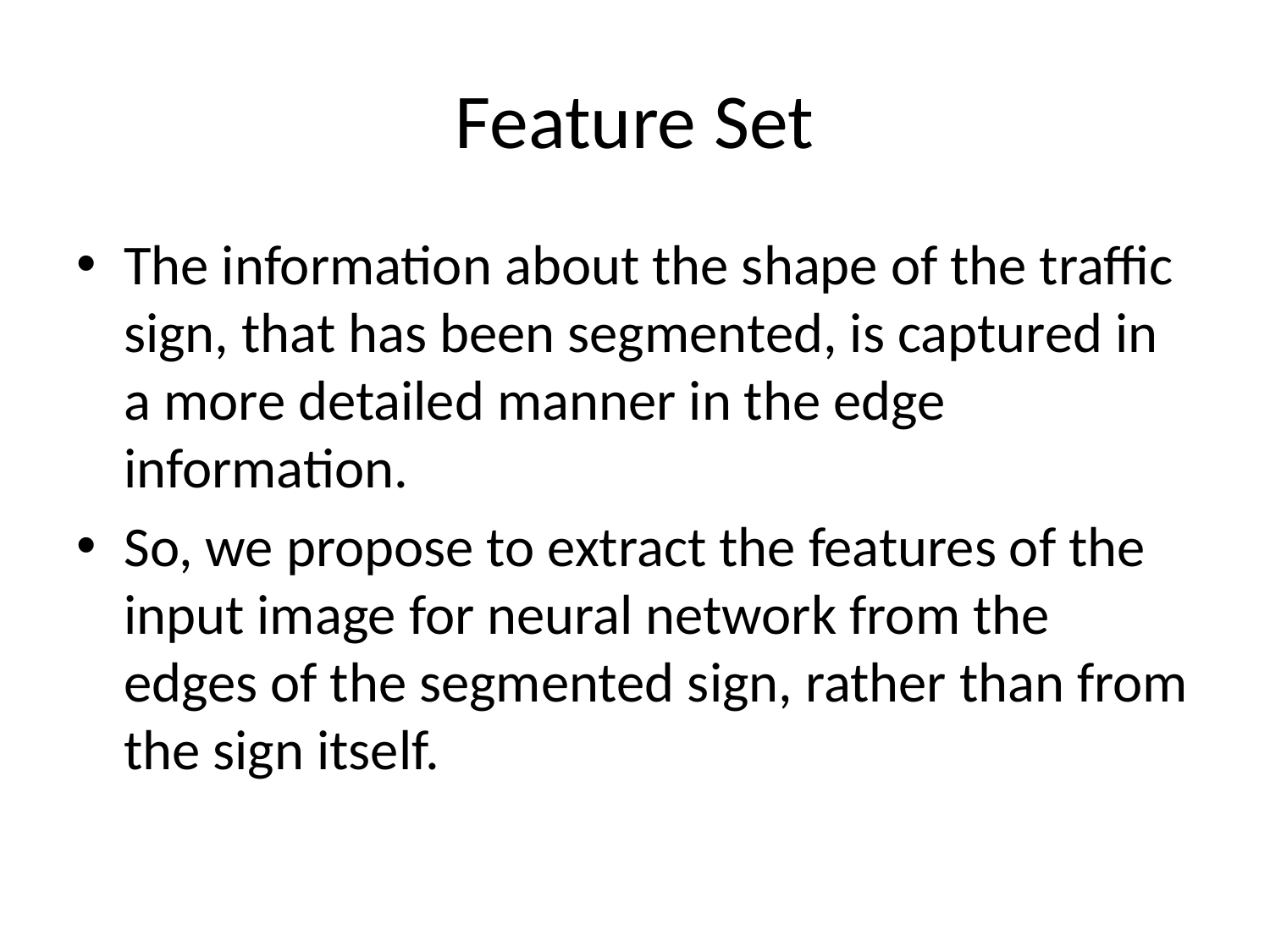

# Feature Set
The information about the shape of the traffic sign, that has been segmented, is captured in a more detailed manner in the edge information.
So, we propose to extract the features of the input image for neural network from the edges of the segmented sign, rather than from the sign itself.